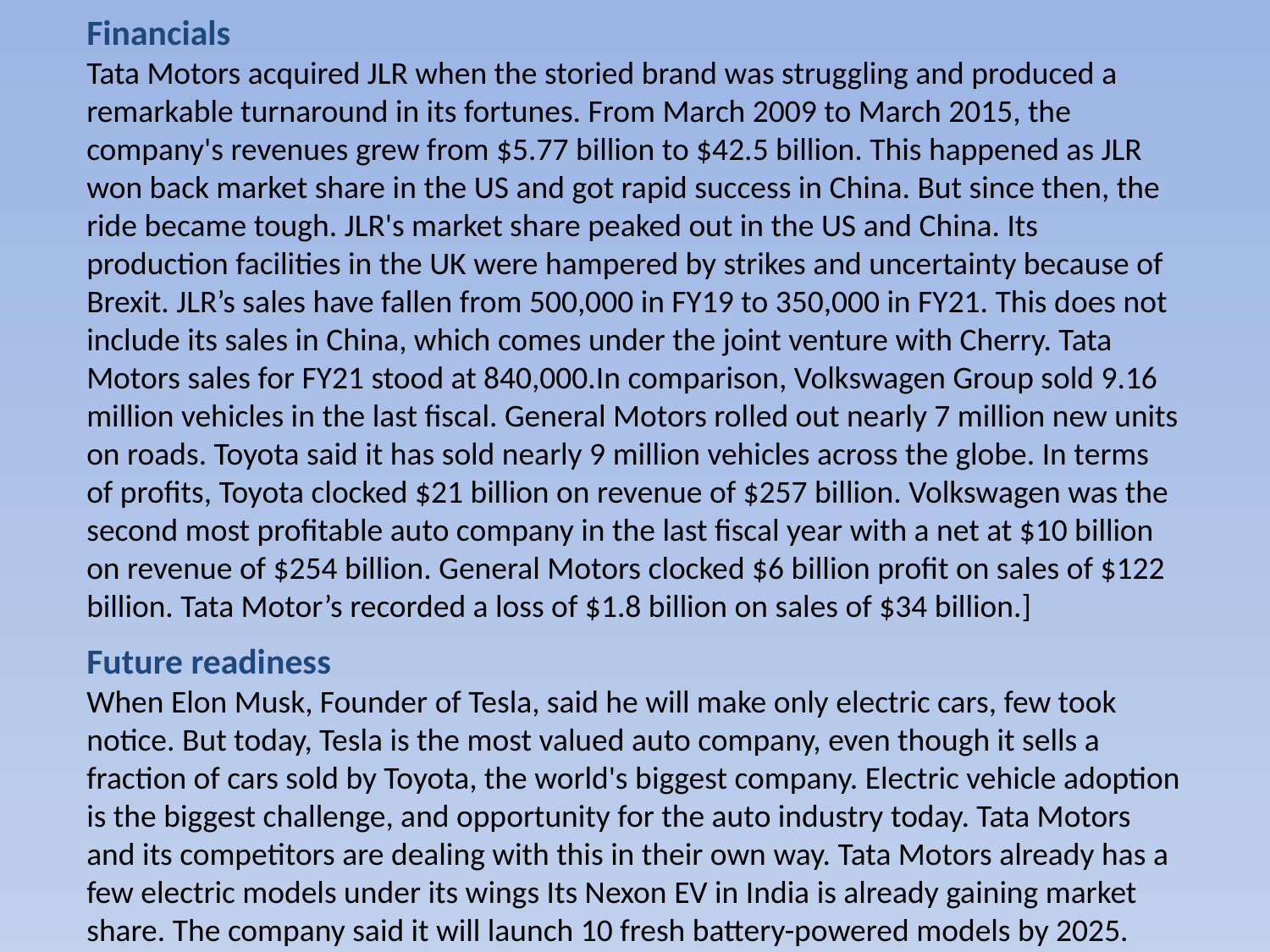

Financials
Tata Motors acquired JLR when the storied brand was struggling and produced a remarkable turnaround in its fortunes. From March 2009 to March 2015, the company's revenues grew from $5.77 billion to $42.5 billion. This happened as JLR won back market share in the US and got rapid success in China. But since then, the
ride became tough. JLR's market share peaked out in the US and China. Its production facilities in the UK were hampered by strikes and uncertainty because of Brexit. JLR’s sales have fallen from 500,000 in FY19 to 350,000 in FY21. This does not include its sales in China, which comes under the joint venture with Cherry. Tata Motors sales for FY21 stood at 840,000.In comparison, Volkswagen Group sold 9.16 million vehicles in the last fiscal. General Motors rolled out nearly 7 million new units on roads. Toyota said it has sold nearly 9 million vehicles across the globe. In terms of profits, Toyota clocked $21 billion on revenue of $257 billion. Volkswagen was the second most profitable auto company in the last fiscal year with a net at $10 billion on revenue of $254 billion. General Motors clocked $6 billion profit on sales of $122 billion. Tata Motor’s recorded a loss of $1.8 billion on sales of $34 billion.]
Future readiness
When Elon Musk, Founder of Tesla, said he will make only electric cars, few took notice. But today, Tesla is the most valued auto company, even though it sells a fraction of cars sold by Toyota, the world's biggest company. Electric vehicle adoption is the biggest challenge, and opportunity for the auto industry today. Tata Motors
and its competitors are dealing with this in their own way. Tata Motors already has a few electric models under its wings Its Nexon EV in India is already gaining market share. The company said it will launch 10 fresh battery-powered models by 2025.